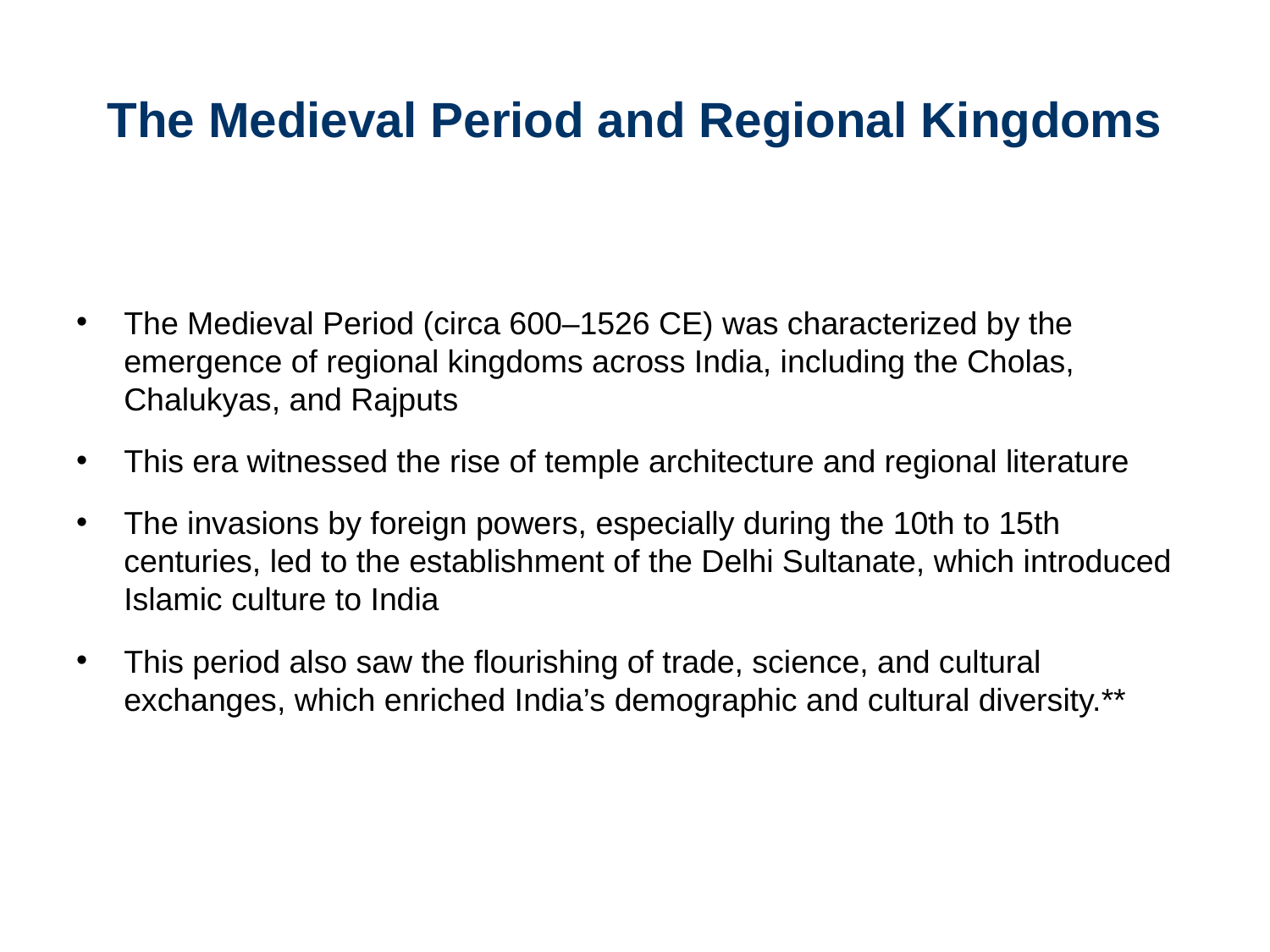

# The Medieval Period and Regional Kingdoms

The Medieval Period (circa 600–1526 CE) was characterized by the emergence of regional kingdoms across India, including the Cholas, Chalukyas, and Rajputs
This era witnessed the rise of temple architecture and regional literature
The invasions by foreign powers, especially during the 10th to 15th centuries, led to the establishment of the Delhi Sultanate, which introduced Islamic culture to India
This period also saw the flourishing of trade, science, and cultural exchanges, which enriched India’s demographic and cultural diversity.**